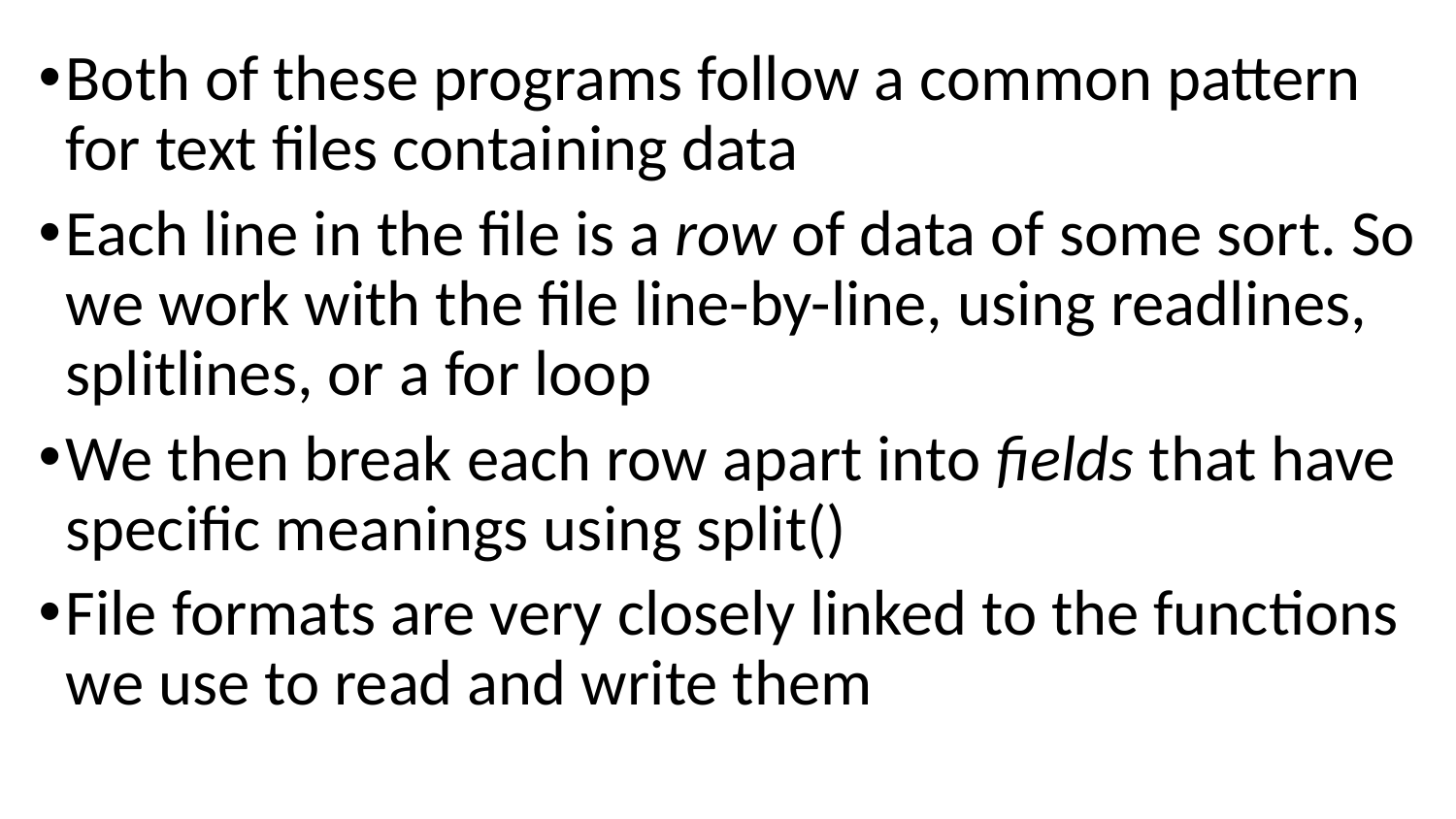

Both of these programs follow a common pattern for text files containing data
Each line in the file is a row of data of some sort. So we work with the file line-by-line, using readlines, splitlines, or a for loop
We then break each row apart into fields that have specific meanings using split()
File formats are very closely linked to the functions we use to read and write them